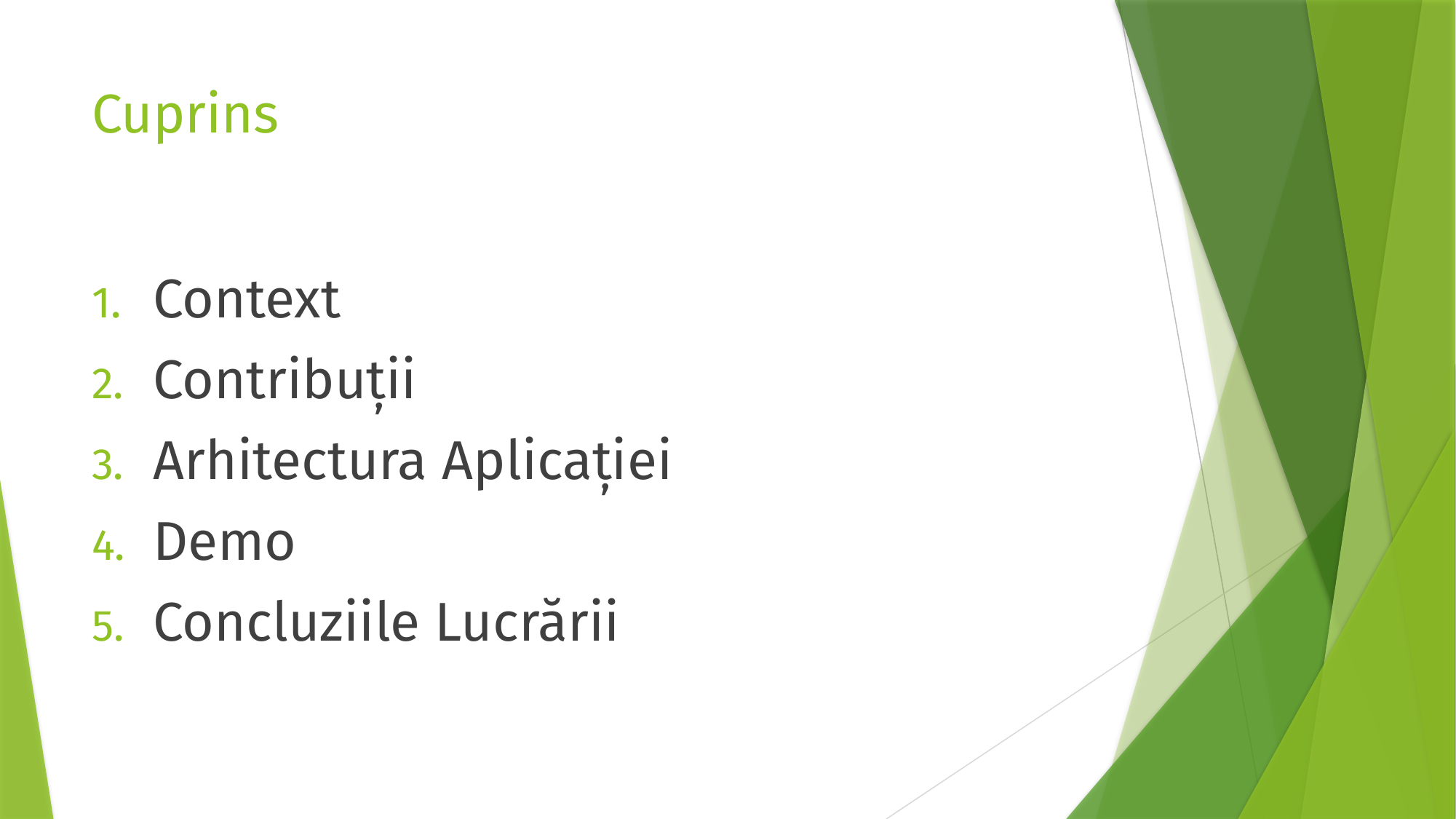

# Cuprins
Context
Contribuții
Arhitectura Aplicației
Demo
Concluziile Lucrării